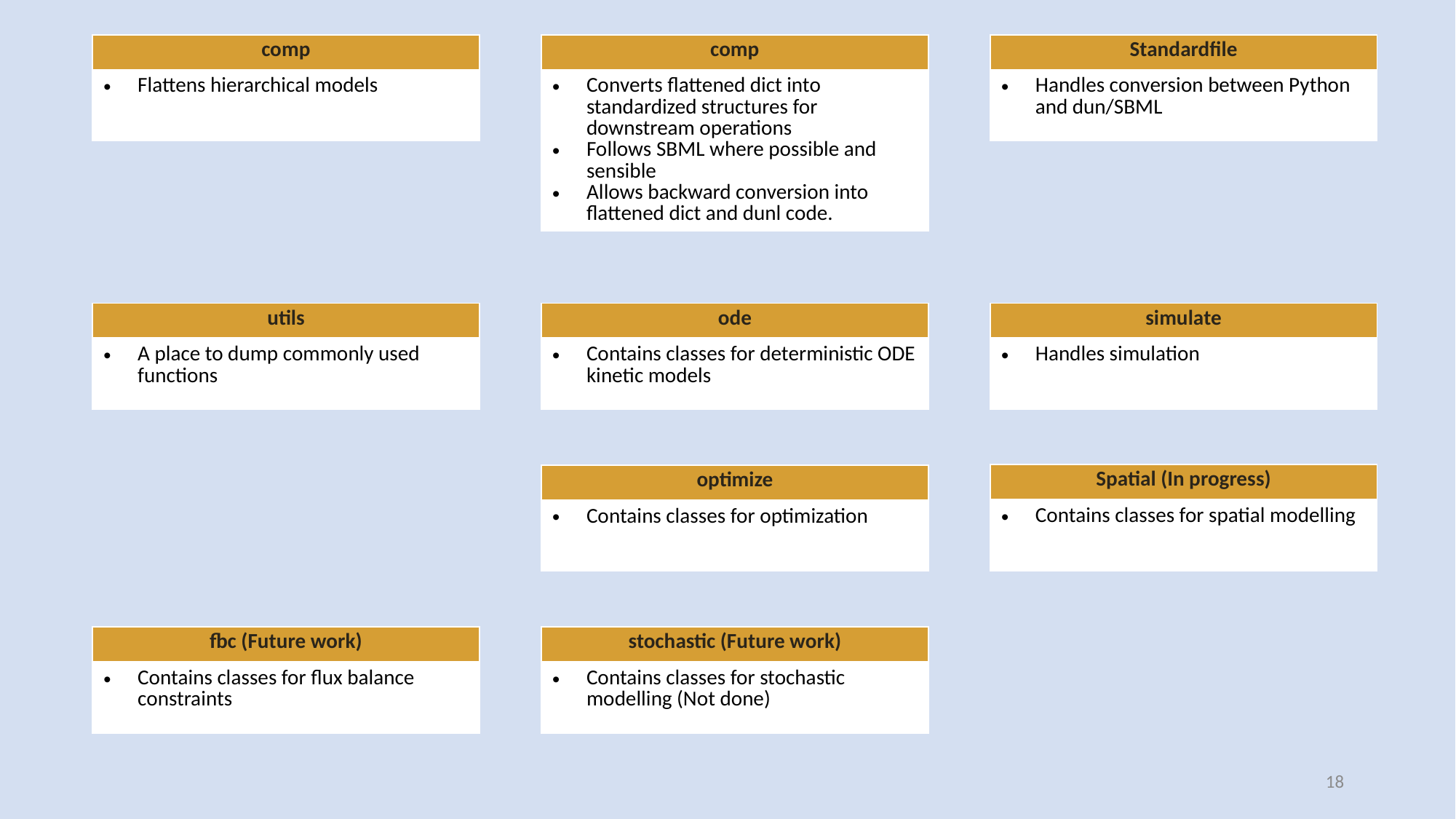

| comp |
| --- |
| Flattens hierarchical models |
| comp |
| --- |
| Converts flattened dict into standardized structures for downstream operations Follows SBML where possible and sensible Allows backward conversion into flattened dict and dunl code. |
| Standardfile |
| --- |
| Handles conversion between Python and dun/SBML |
| utils |
| --- |
| A place to dump commonly used functions |
| ode |
| --- |
| Contains classes for deterministic ODE kinetic models |
| simulate |
| --- |
| Handles simulation |
| Spatial (In progress) |
| --- |
| Contains classes for spatial modelling |
| optimize |
| --- |
| Contains classes for optimization |
| fbc (Future work) |
| --- |
| Contains classes for flux balance constraints |
| stochastic (Future work) |
| --- |
| Contains classes for stochastic modelling (Not done) |
18